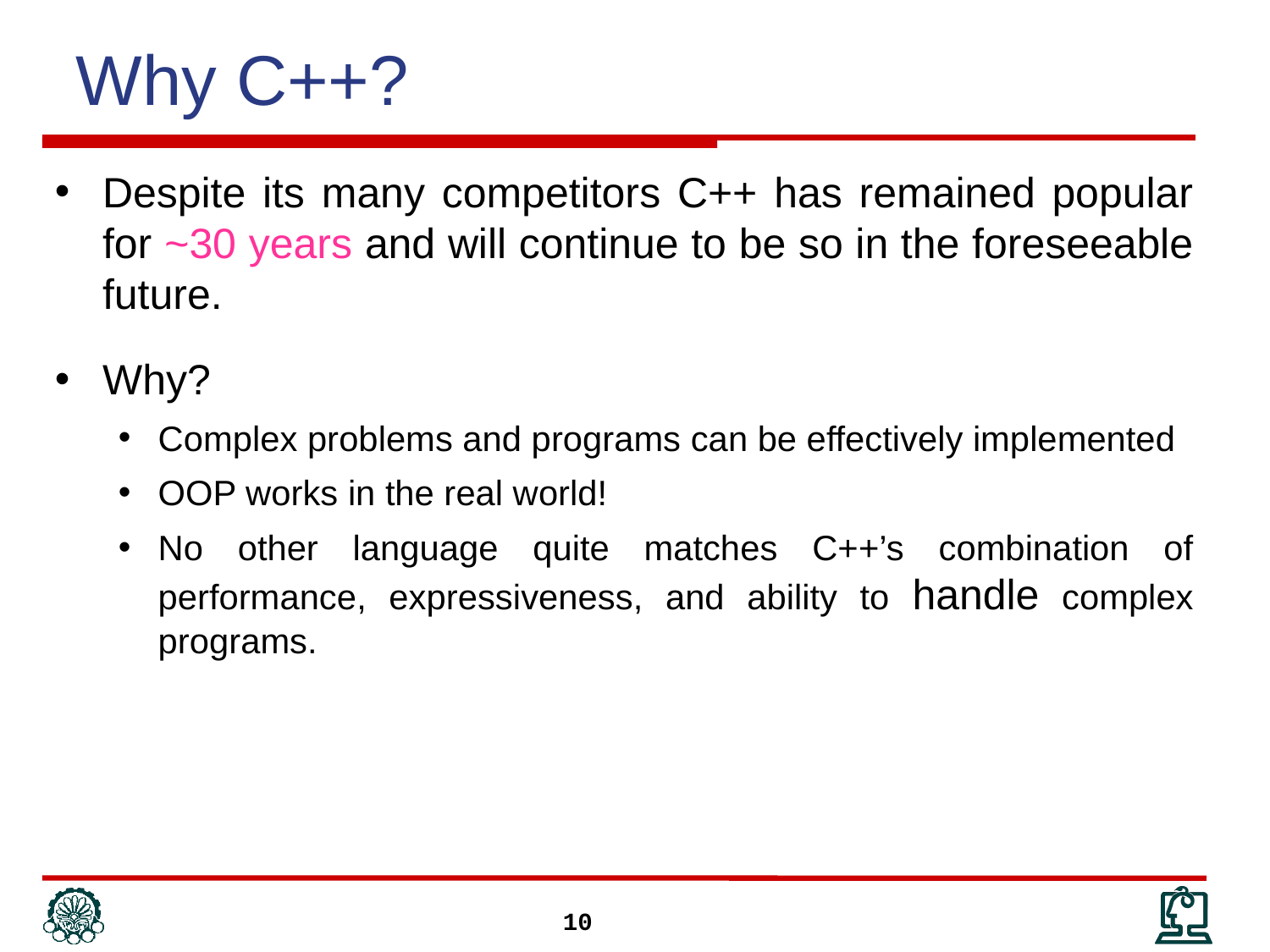

# Why C++?
Despite its many competitors C++ has remained popular for ~30 years and will continue to be so in the foreseeable future.
Why?
Complex problems and programs can be effectively implemented
OOP works in the real world!
No other language quite matches C++’s combination of performance, expressiveness, and ability to handle complex programs.

10